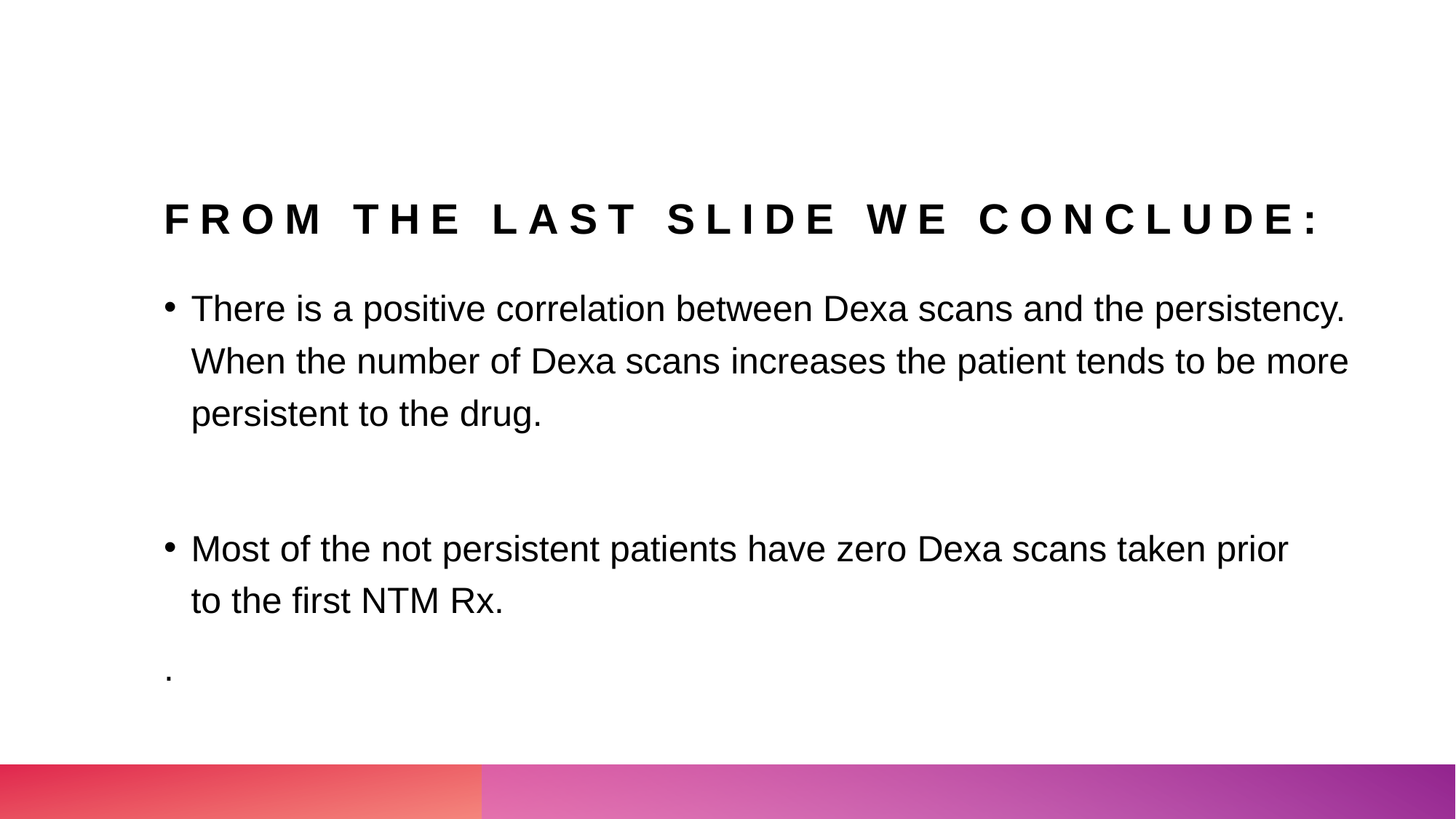

# From the last slide we conclude:
There is a positive correlation between Dexa scans and the persistency. When the number of Dexa scans increases the patient tends to be more persistent to the drug.

Most of the not persistent patients have zero Dexa scans taken prior to the first NTM Rx.
.